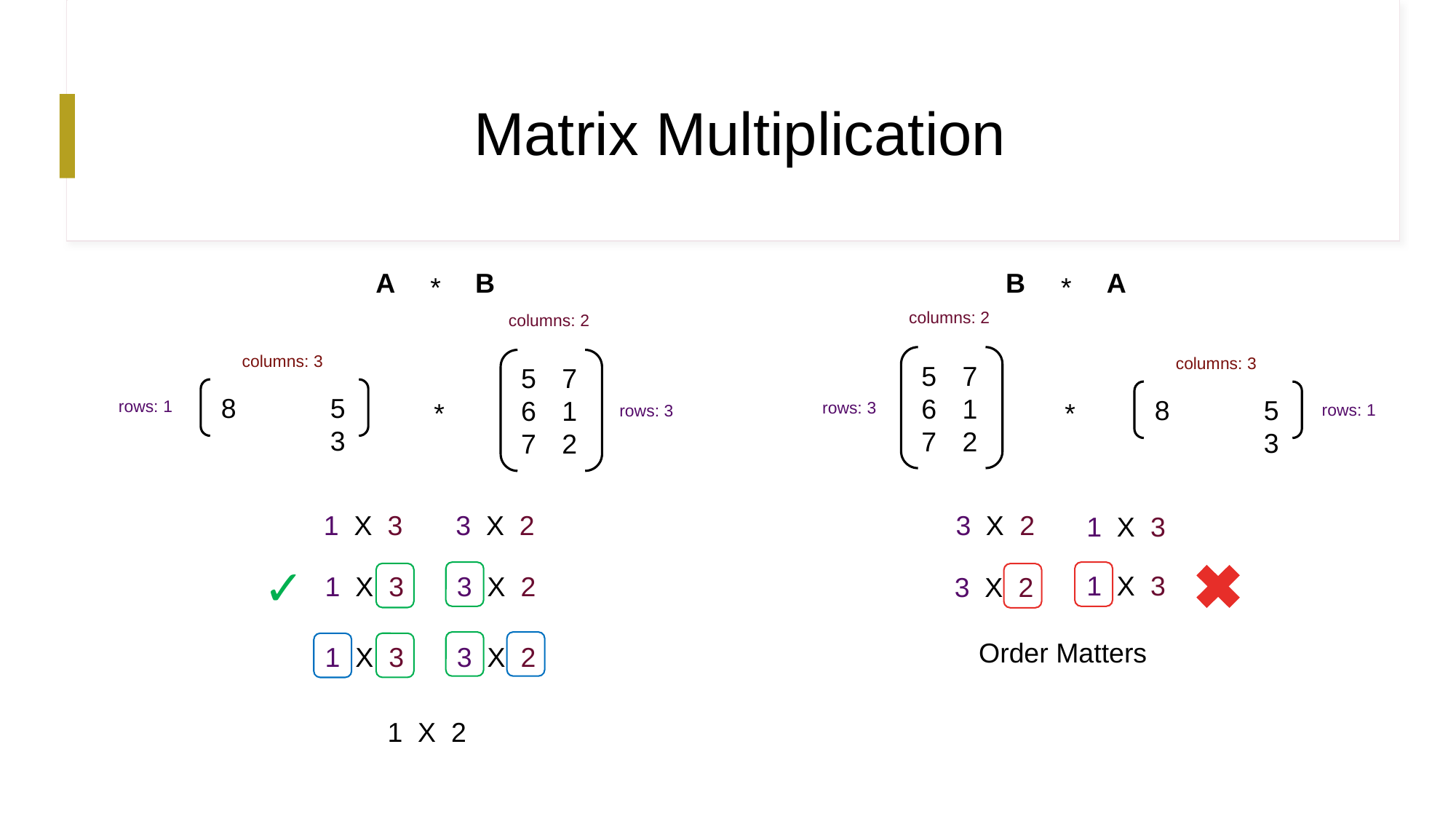

# Matrix Multiplication
A
B
B
A
*
*
columns: 2
columns: 2
columns: 3

columns: 3

7
1
2

7
1
2

8	5	3
8	5	3
rows: 1
*
*
rows: 3
rows: 1
rows: 3
1  X  3
3  X  2
3  X  2
1  X  3
✓

1  X  3

1  X  3
3  X  2
3  X  2
Order Matters

1  X  3
3  X  2
1  X  2